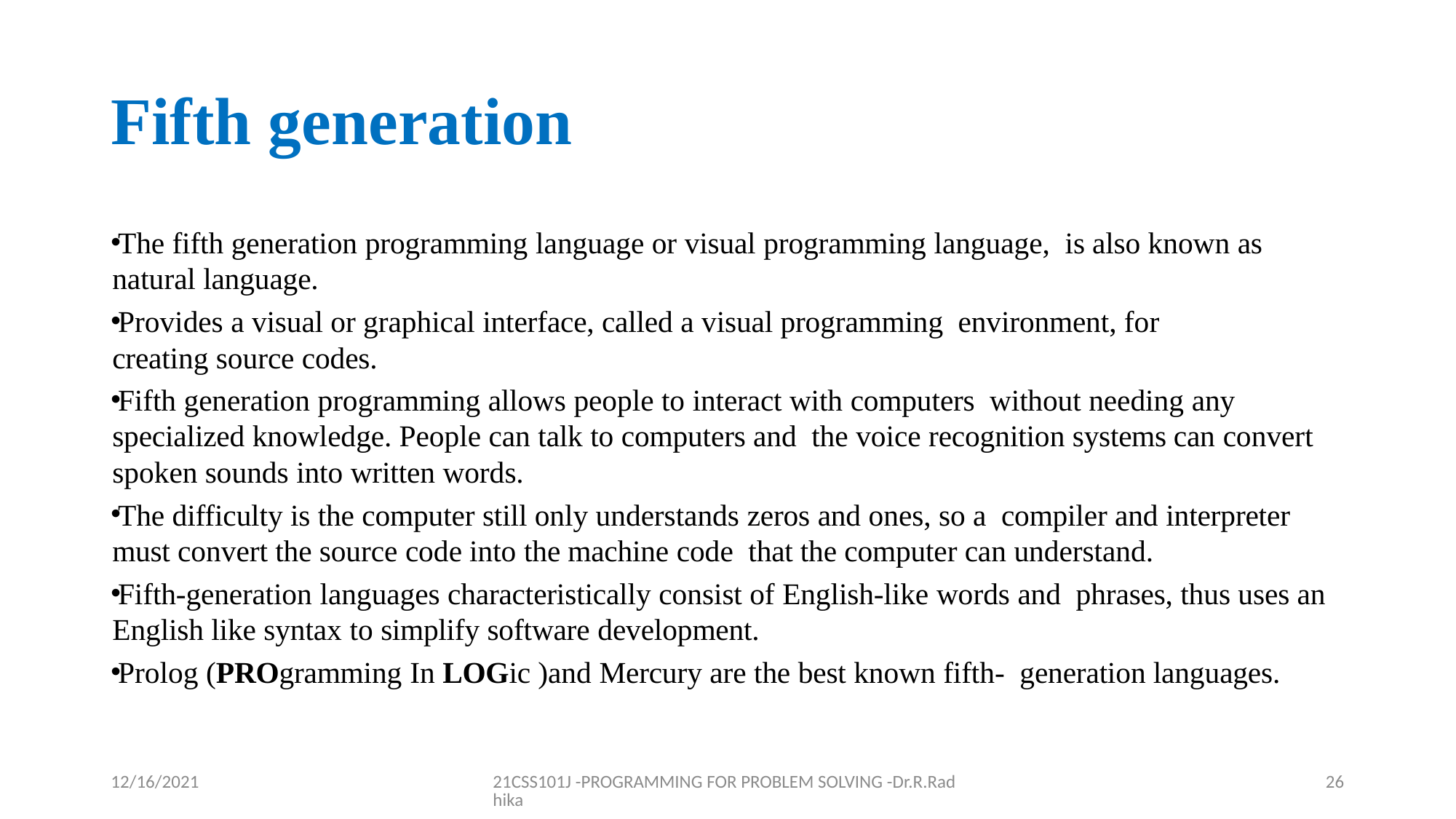

# Fifth generation
The fifth generation programming language or visual programming language,  is also known as natural language.
Provides a visual or graphical interface, called a visual programming  environment, for creating source codes.
Fifth generation programming allows people to interact with computers  without needing any specialized knowledge. People can talk to computers and  the voice recognition systems can convert spoken sounds into written words.
The difficulty is the computer still only understands zeros and ones, so a  compiler and interpreter must convert the source code into the machine code  that the computer can understand.
Fifth-generation languages characteristically consist of English-like words and  phrases, thus uses an English like syntax to simplify software development.
Prolog (PROgramming In LOGic )and Mercury are the best known fifth-  generation languages.

12/16/2021
21CSS101J -PROGRAMMING FOR PROBLEM SOLVING -Dr.R.Radhika
26